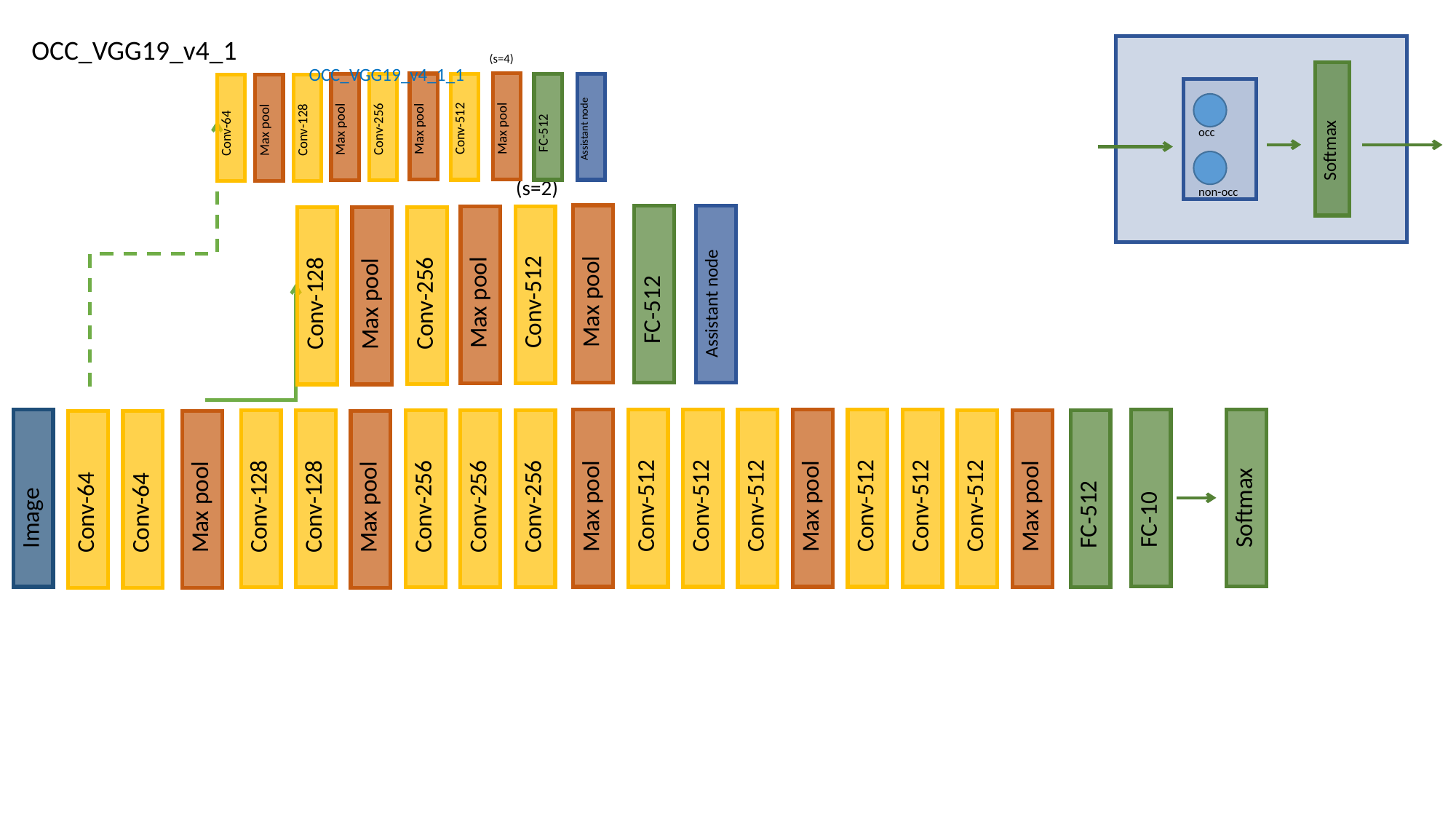

Assistant node

Softmax

occ

non-occ
OCC_VGG19_v4_1
(s=4)
OCC_VGG19_v4_1_1
FC-512

Assistant node

Max pool

Max pool

Conv-512

Max pool

Conv-256

Conv-64

Max pool

Conv-128

(s=2)
FC-512

Assistant node

Max pool

Max pool

Conv-512

Conv-256

Conv-128

Max pool

FC-10

Softmax

FC-512

Conv-512

Conv-512

Max pool

Conv-512

Conv-512

Conv-512

Max pool

Conv-512

Max pool

Conv-64

Conv-128

Conv-128

Conv-256

Conv-256

Conv-256

Conv-64

Max pool

Max pool

Image